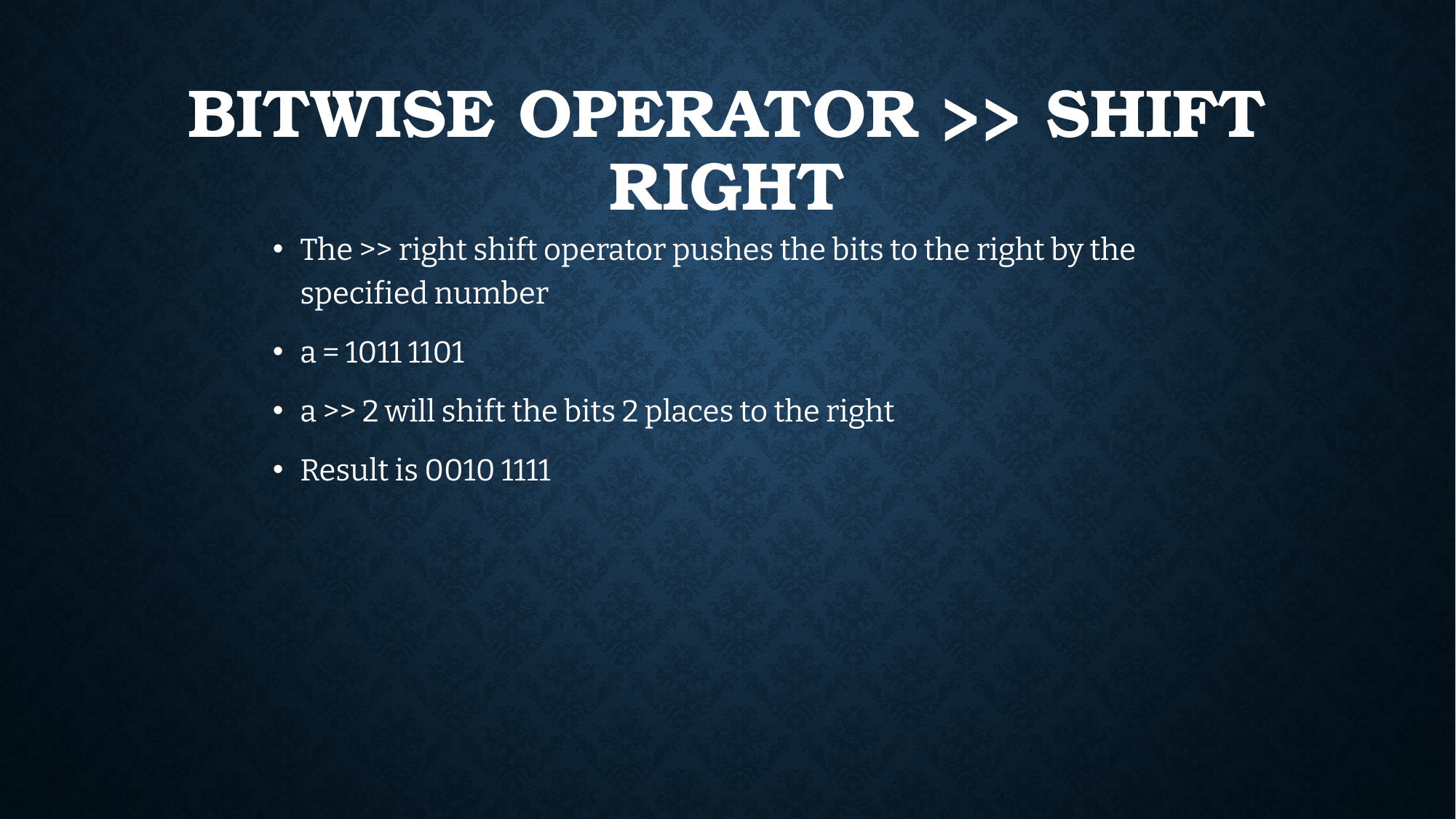

# Bitwise Operator >> Shift Right
The >> right shift operator pushes the bits to the right by the specified number
a = 1011 1101
a >> 2 will shift the bits 2 places to the right
Result is 0010 1111